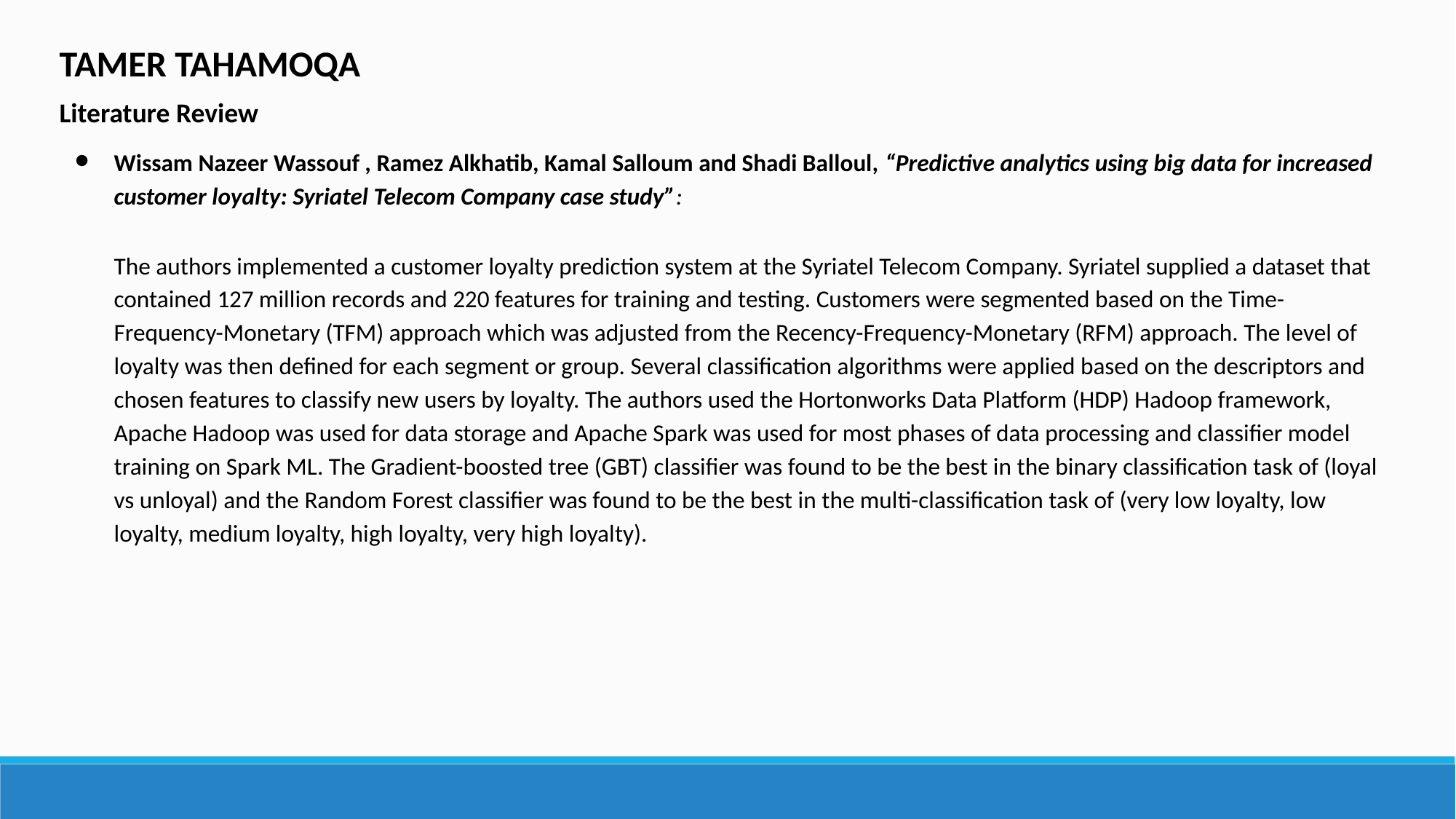

TAMER TAHAMOQA
Literature Review
Wissam Nazeer Wassouf , Ramez Alkhatib, Kamal Salloum and Shadi Balloul, “Predictive analytics using big data for increased customer loyalty: Syriatel Telecom Company case study”:
The authors implemented a customer loyalty prediction system at the Syriatel Telecom Company. Syriatel supplied a dataset that contained 127 million records and 220 features for training and testing. Customers were segmented based on the Time-Frequency-Monetary (TFM) approach which was adjusted from the Recency-Frequency-Monetary (RFM) approach. The level of loyalty was then defined for each segment or group. Several classification algorithms were applied based on the descriptors and chosen features to classify new users by loyalty. The authors used the Hortonworks Data Platform (HDP) Hadoop framework, Apache Hadoop was used for data storage and Apache Spark was used for most phases of data processing and classifier model training on Spark ML. The Gradient-boosted tree (GBT) classifier was found to be the best in the binary classification task of (loyal vs unloyal) and the Random Forest classifier was found to be the best in the multi-classification task of (very low loyalty, low loyalty, medium loyalty, high loyalty, very high loyalty).